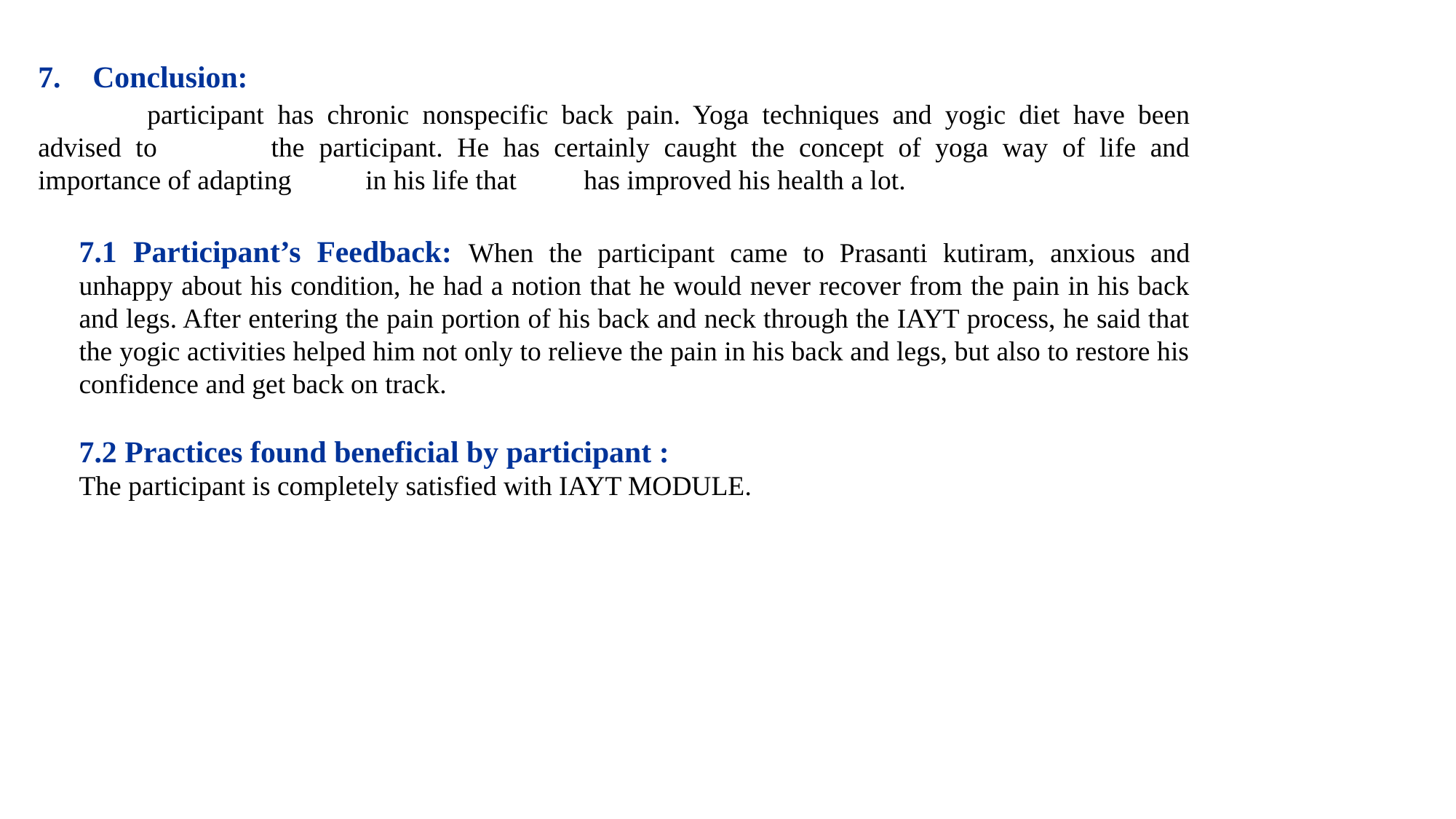

Conclusion:
	participant has chronic nonspecific back pain. Yoga techniques and yogic diet have been advised to 	the participant. He has certainly caught the concept of yoga way of life and importance of adapting 	in his life that 	has improved his health a lot.

	7.1 Participant’s Feedback: When the participant came to Prasanti kutiram, anxious and unhappy about his condition, he had a notion that he would never recover from the pain in his back and legs. After entering the pain portion of his back and neck through the IAYT process, he said that the yogic activities helped him not only to relieve the pain in his back and legs, but also to restore his confidence and get back on track.

	7.2 Practices found beneficial by participant :
	The participant is completely satisfied with IAYT MODULE.